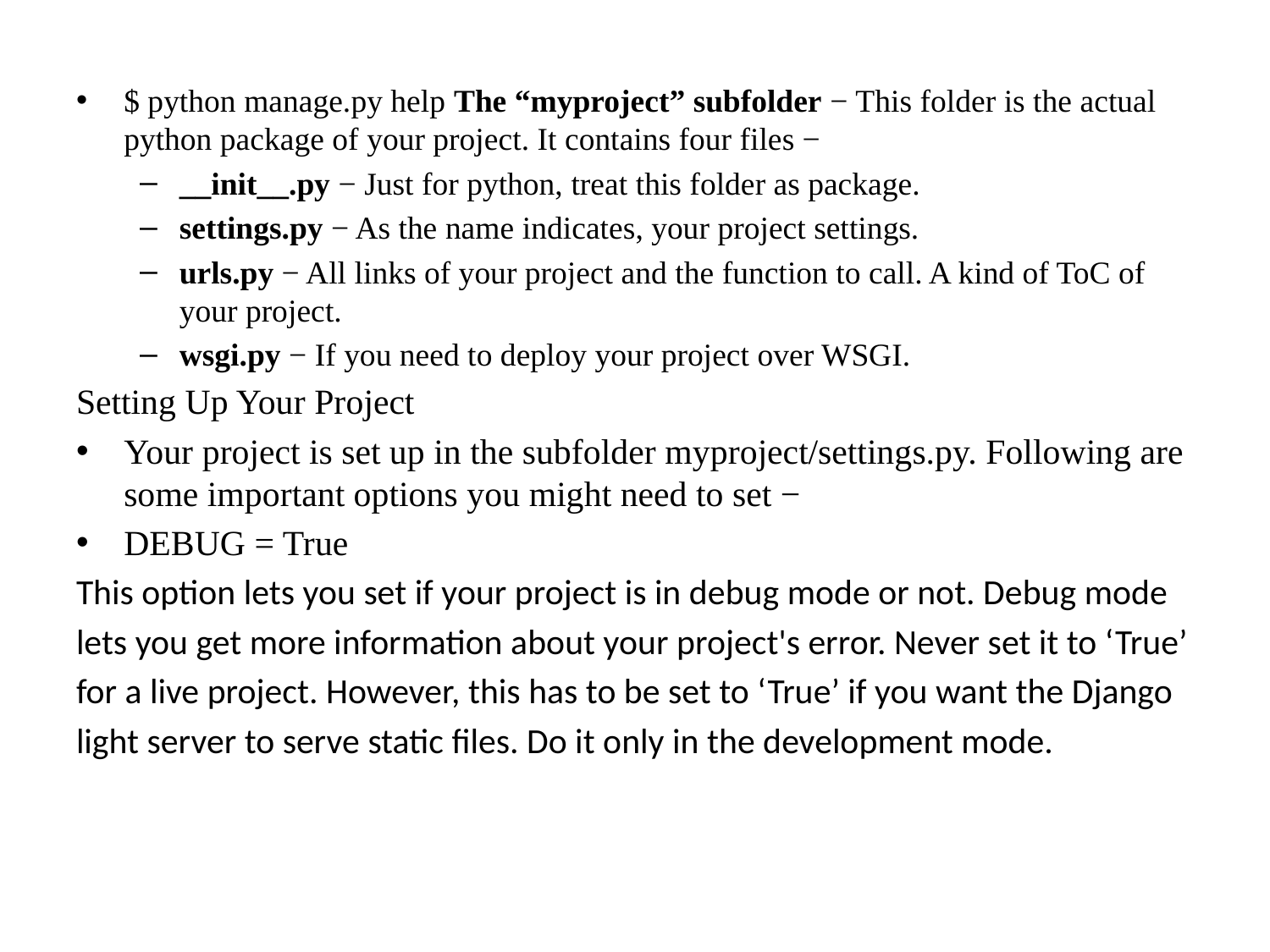

$ python manage.py help The “myproject” subfolder − This folder is the actual python package of your project. It contains four files −
__init__.py − Just for python, treat this folder as package.
settings.py − As the name indicates, your project settings.
urls.py − All links of your project and the function to call. A kind of ToC of your project.
wsgi.py − If you need to deploy your project over WSGI.
Setting Up Your Project
Your project is set up in the subfolder myproject/settings.py. Following are some important options you might need to set −
DEBUG = True
This option lets you set if your project is in debug mode or not. Debug mode
lets you get more information about your project's error. Never set it to ‘True’
for a live project. However, this has to be set to ‘True’ if you want the Django
light server to serve static files. Do it only in the development mode.